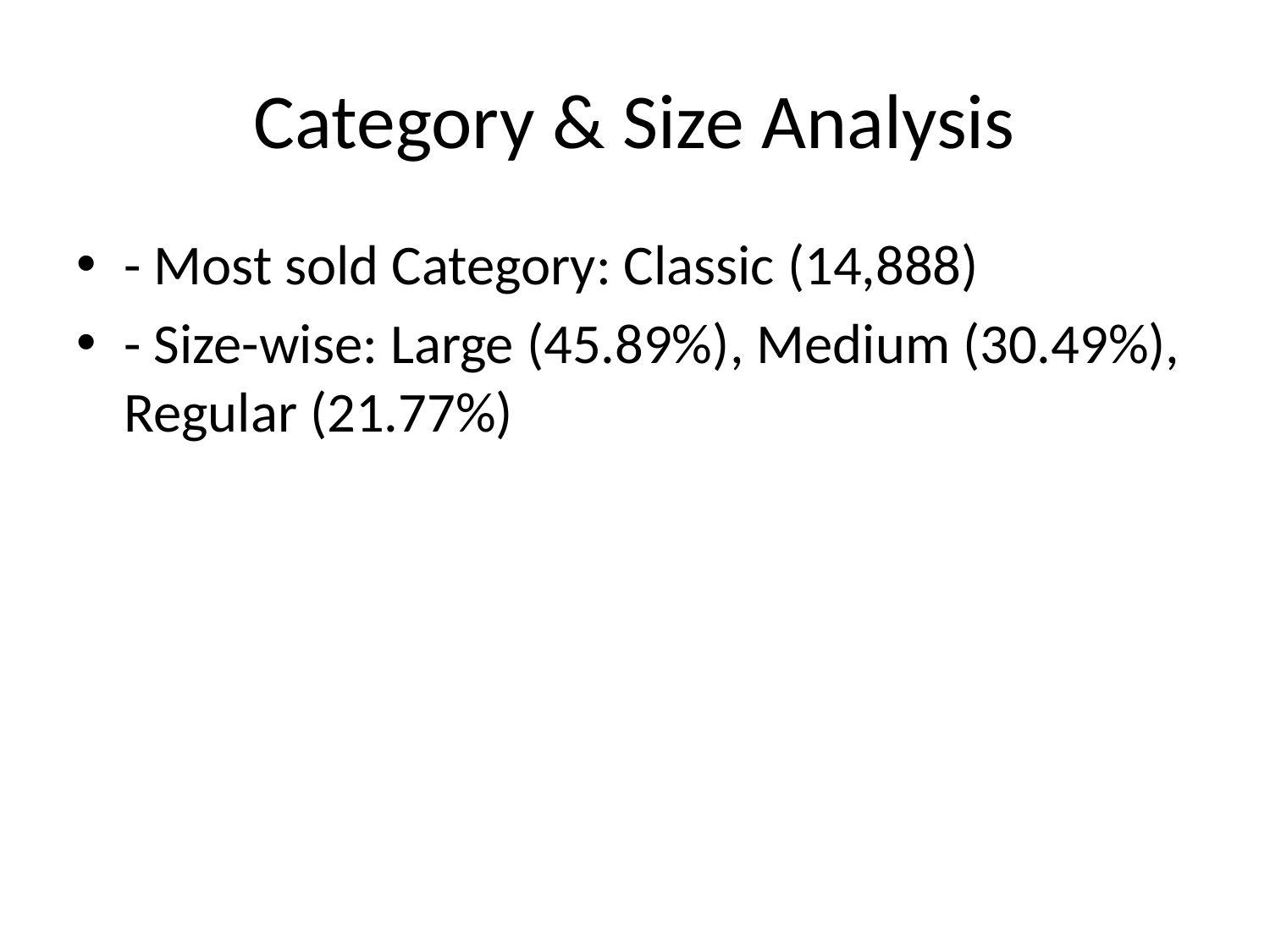

# Category & Size Analysis
- Most sold Category: Classic (14,888)
- Size-wise: Large (45.89%), Medium (30.49%), Regular (21.77%)